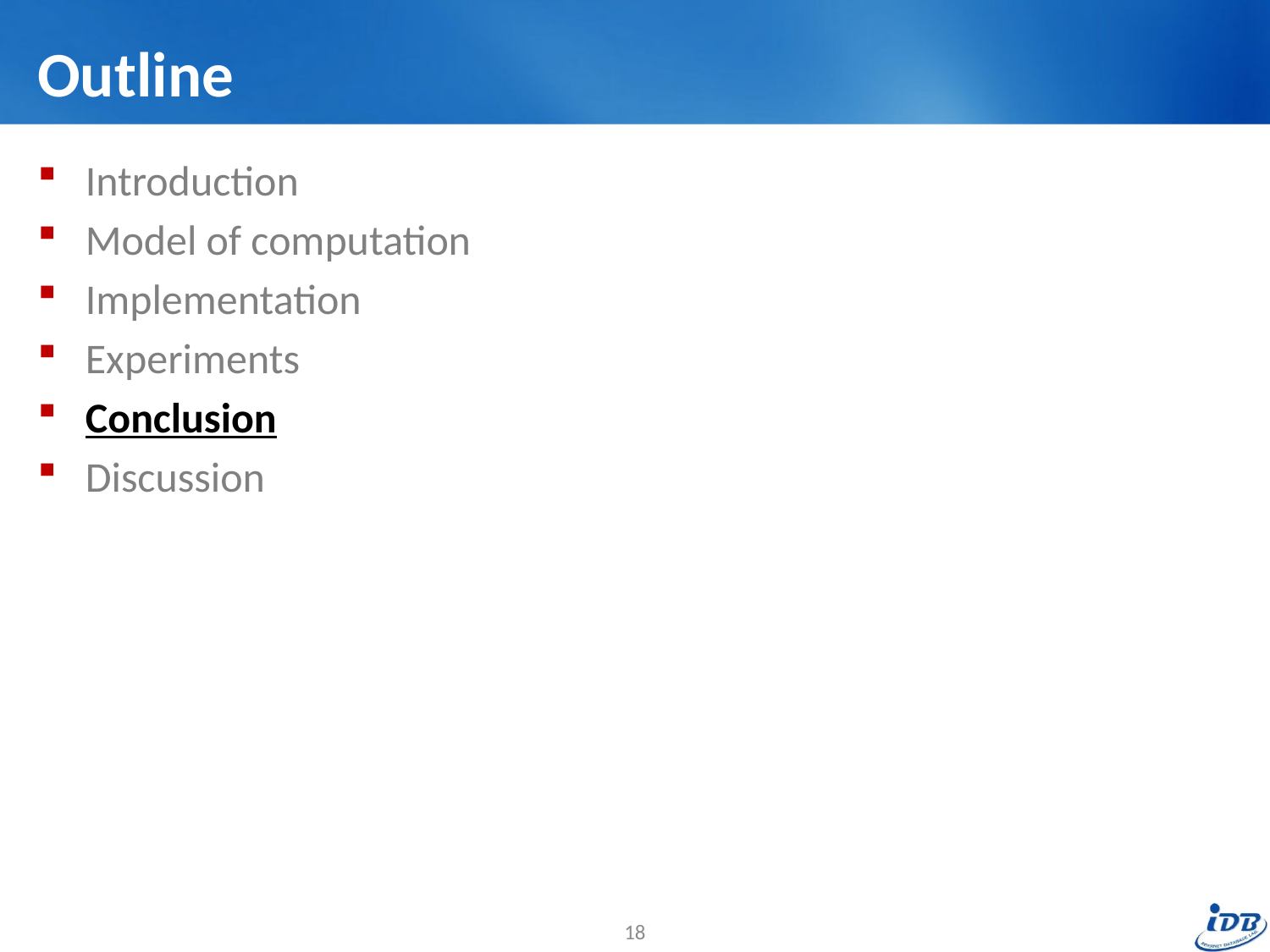

# Outline
Introduction
Model of computation
Implementation
Experiments
Conclusion
Discussion
18